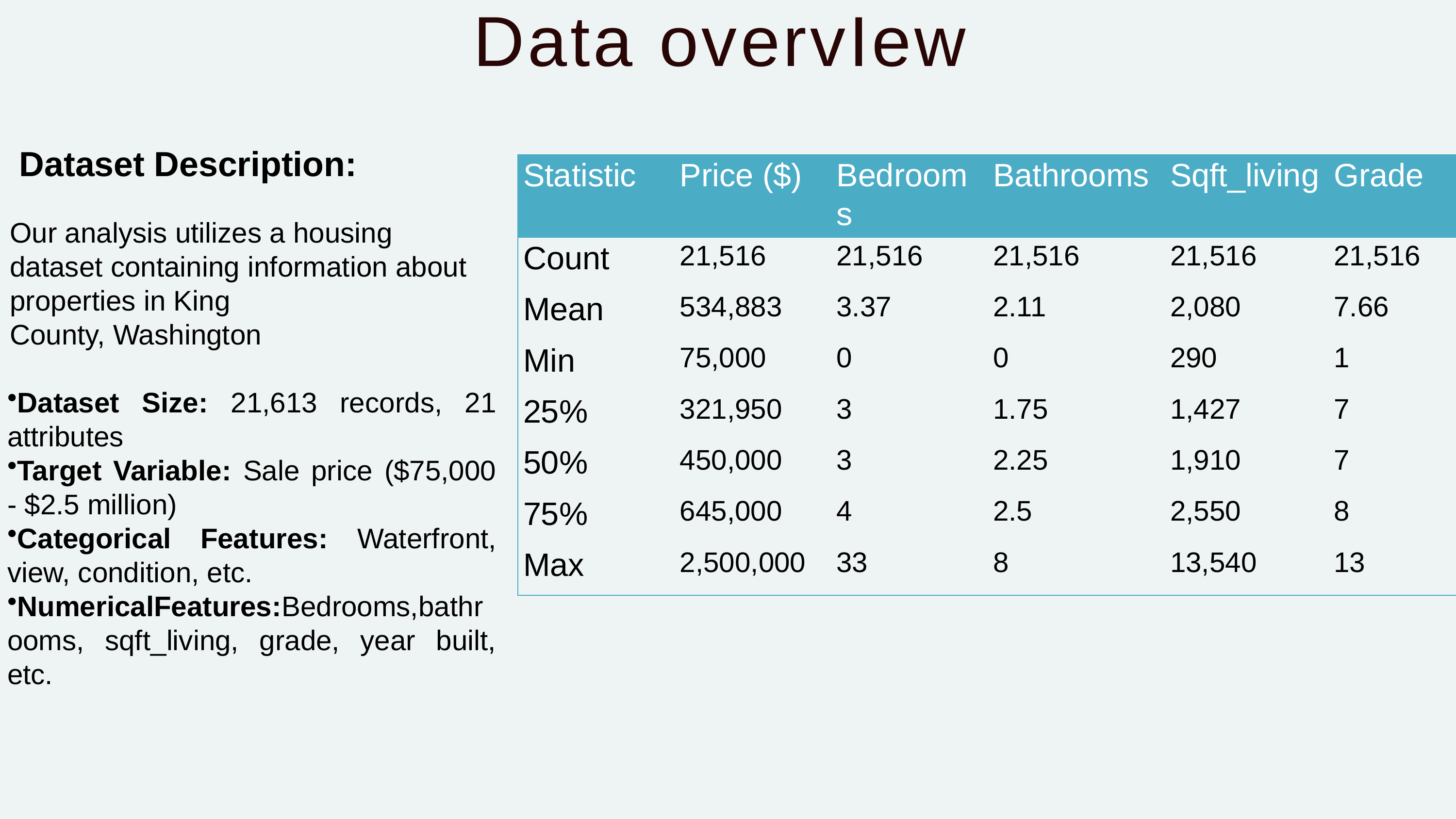

Data overvIew
Dataset Description:
| Statistic | Price ($) | Bedrooms | Bathrooms | Sqft\_living | Grade |
| --- | --- | --- | --- | --- | --- |
| Count | 21,516 | 21,516 | 21,516 | 21,516 | 21,516 |
| Mean | 534,883 | 3.37 | 2.11 | 2,080 | 7.66 |
| Min | 75,000 | 0 | 0 | 290 | 1 |
| 25% | 321,950 | 3 | 1.75 | 1,427 | 7 |
| 50% | 450,000 | 3 | 2.25 | 1,910 | 7 |
| 75% | 645,000 | 4 | 2.5 | 2,550 | 8 |
| Max | 2,500,000 | 33 | 8 | 13,540 | 13 |
Our analysis utilizes a housing dataset containing information about properties in King County, Washington
Dataset Size: 21,613 records, 21 attributes
Target Variable: Sale price ($75,000 - $2.5 million)
Categorical Features: Waterfront, view, condition, etc.
NumericalFeatures:Bedrooms,bathrooms, sqft_living, grade, year built, etc.